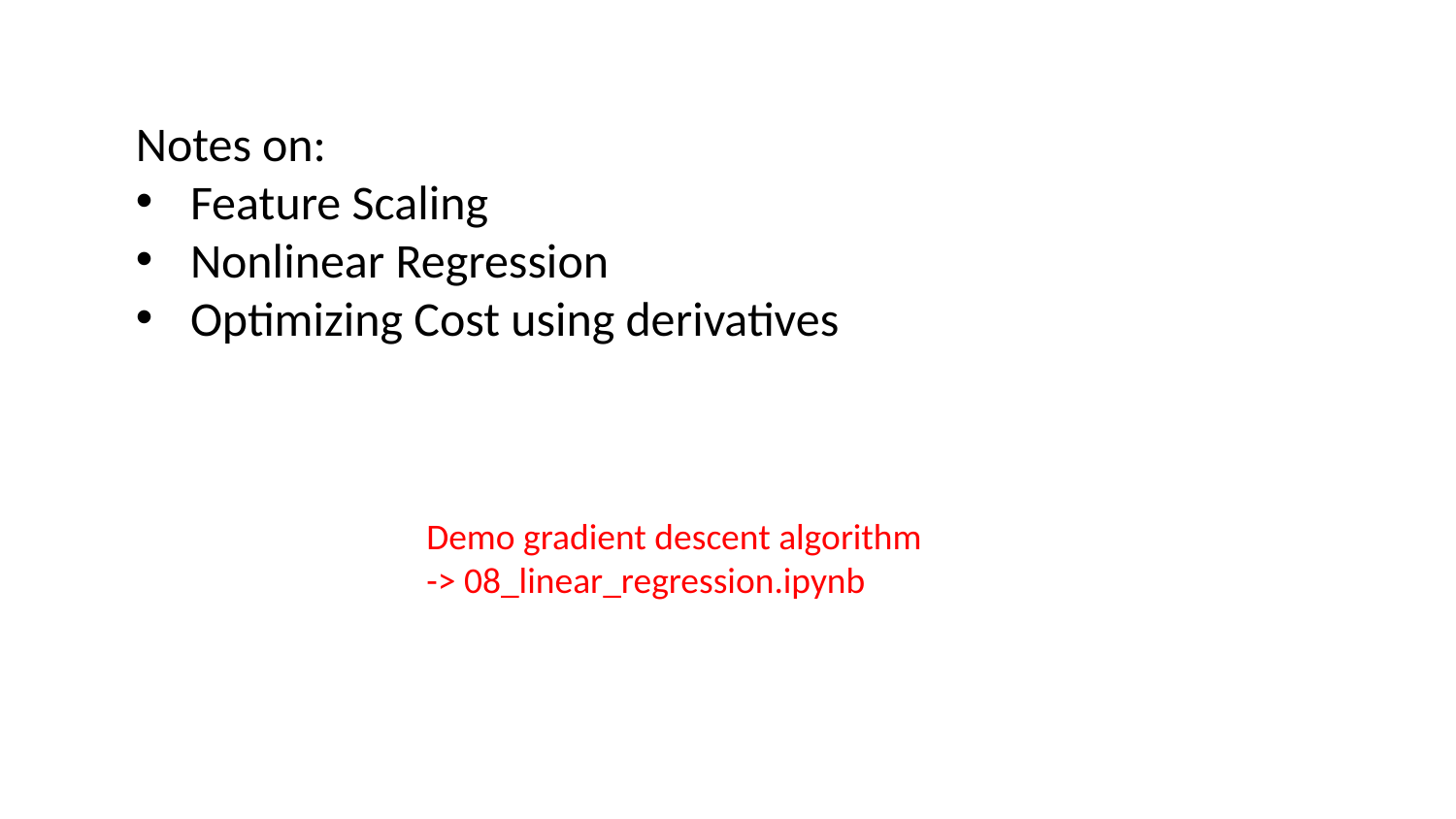

Notes on:
Feature Scaling
Nonlinear Regression
Optimizing Cost using derivatives
Demo gradient descent algorithm
-> 08_linear_regression.ipynb